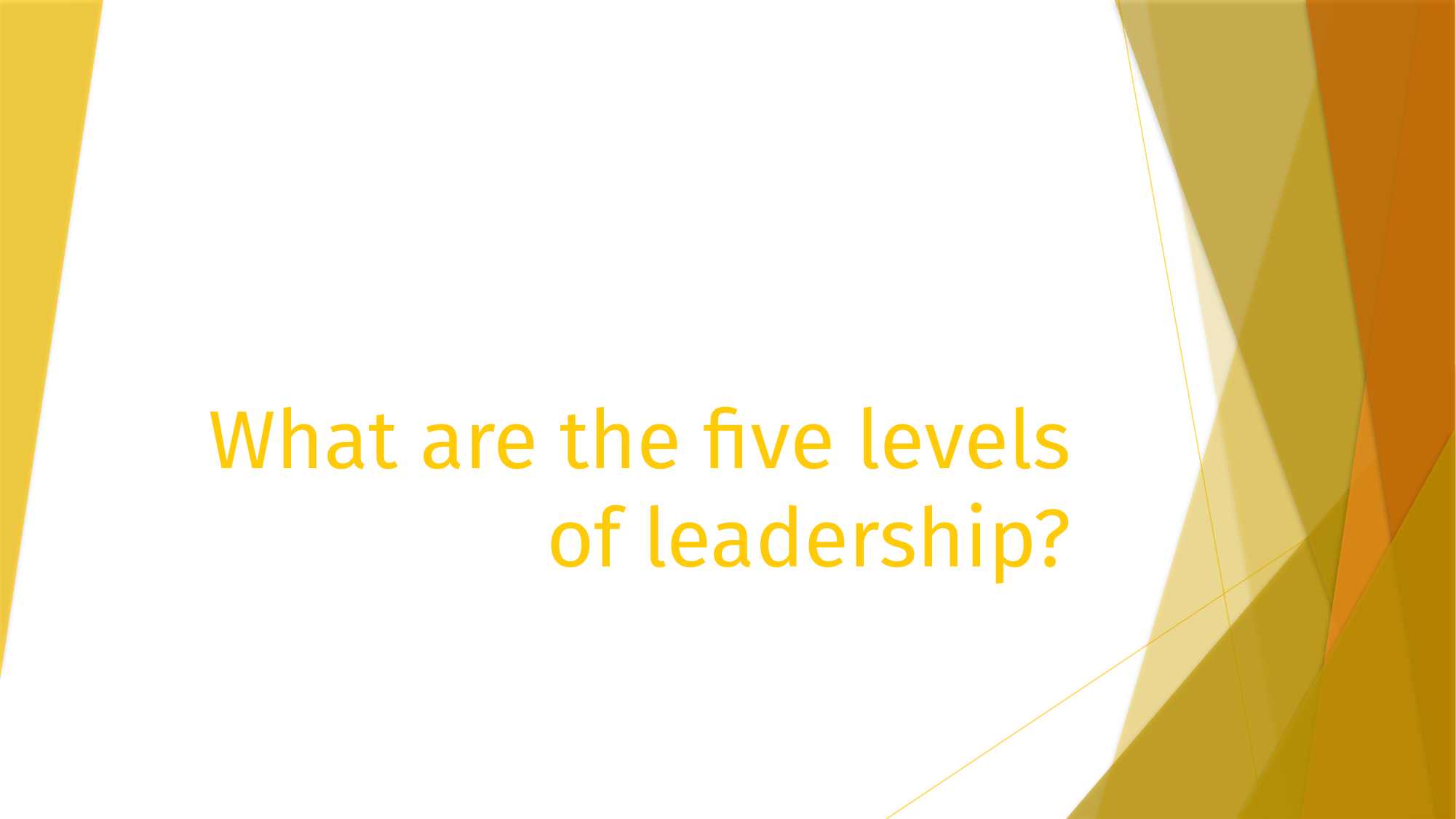

# What are the five levels of leadership?